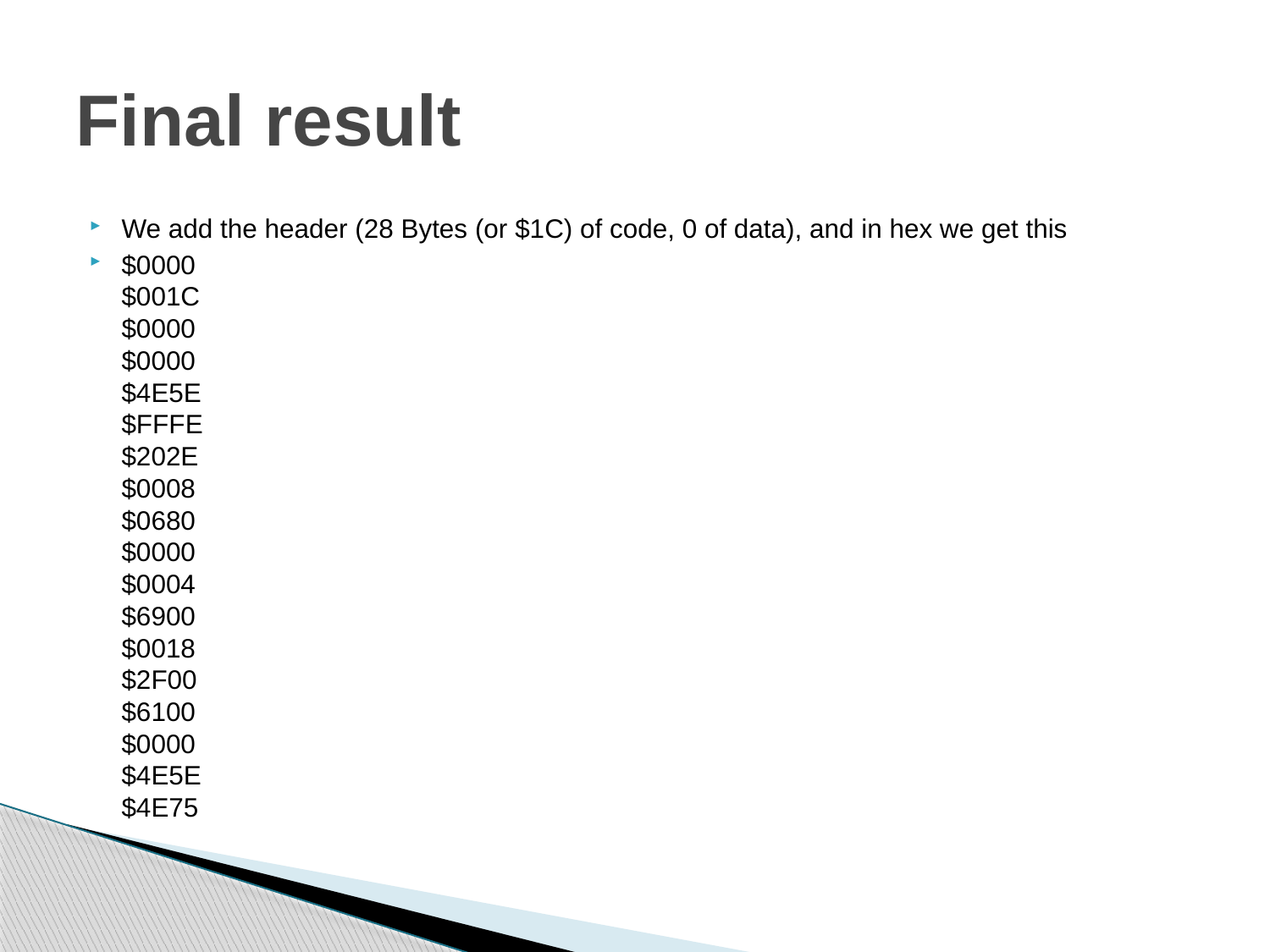

# Final result
We add the header (28 Bytes (or $1C) of code, 0 of data), and in hex we get this
$0000
$001C
$0000
$0000
$4E5E
$FFFE
$202E
$0008
$0680
$0000
$0004
$6900
$0018
$2F00
$6100
$0000
$4E5E
$4E75